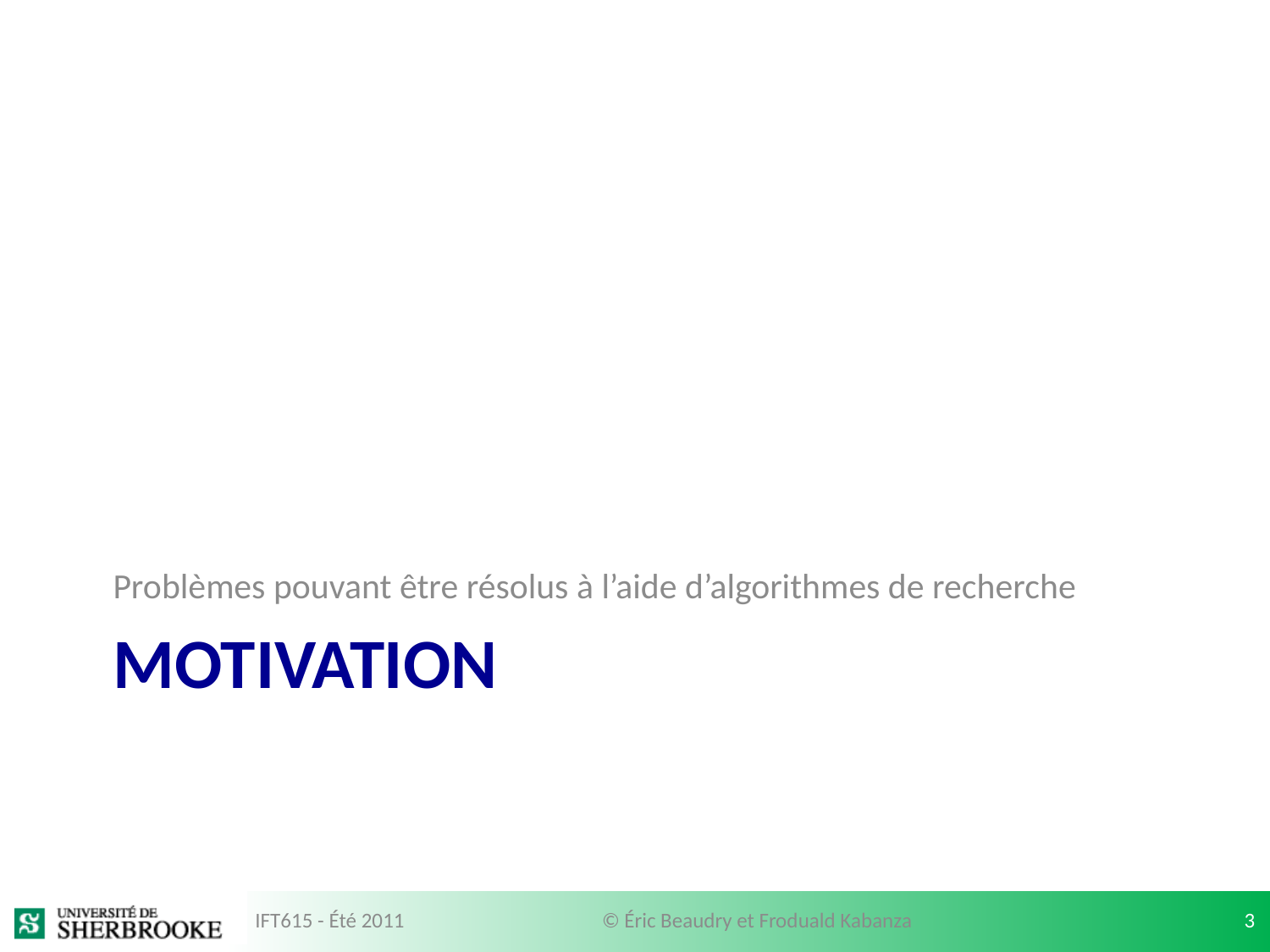

Problèmes pouvant être résolus à l’aide d’algorithmes de recherche
# Motivation
IFT615 - Été 2011
© Éric Beaudry et Froduald Kabanza
3